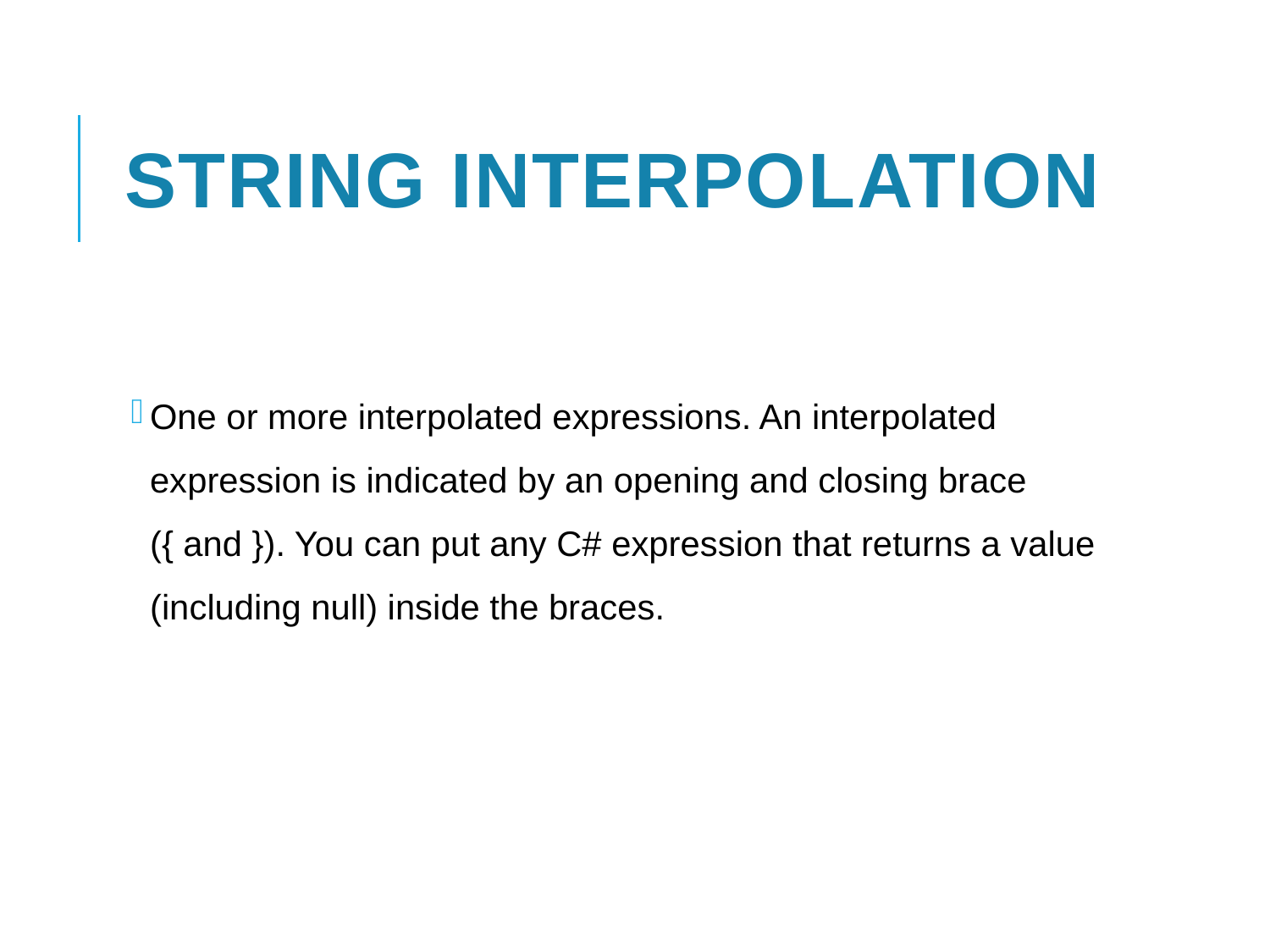

# String Interpolation

One or more interpolated expressions. An interpolated expression is indicated by an opening and closing brace ({ and }). You can put any C# expression that returns a value (including null) inside the braces.